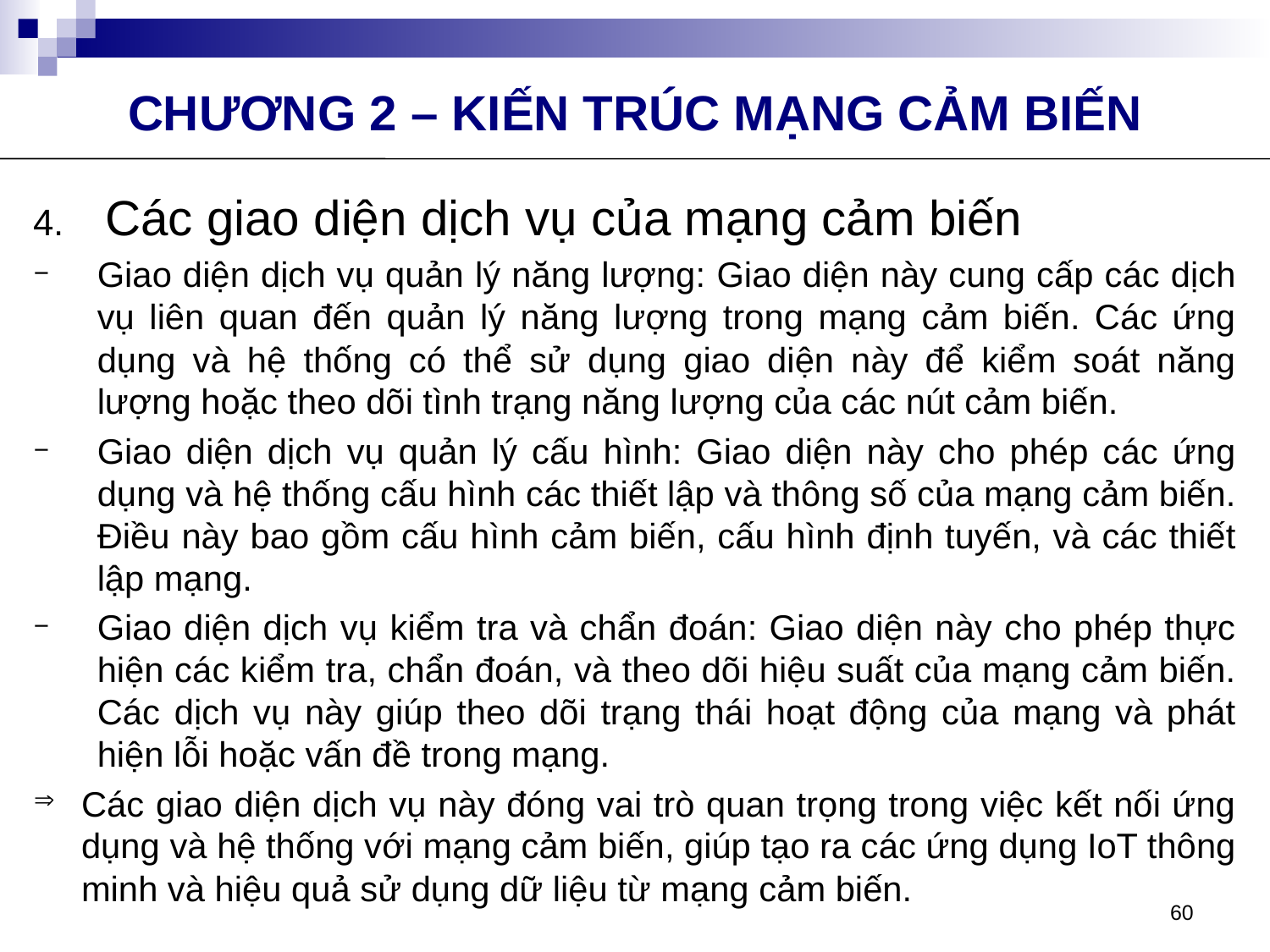

CHƯƠNG 2 – KIẾN TRÚC MẠNG CẢM BIẾN

Các giao diện dịch vụ của mạng cảm biến
Giao diện dịch vụ quản lý năng lượng: Giao diện này cung cấp các dịch vụ liên quan đến quản lý năng lượng trong mạng cảm biến. Các ứng dụng và hệ thống có thể sử dụng giao diện này để kiểm soát năng lượng hoặc theo dõi tình trạng năng lượng của các nút cảm biến.
Giao diện dịch vụ quản lý cấu hình: Giao diện này cho phép các ứng dụng và hệ thống cấu hình các thiết lập và thông số của mạng cảm biến. Điều này bao gồm cấu hình cảm biến, cấu hình định tuyến, và các thiết lập mạng.
Giao diện dịch vụ kiểm tra và chẩn đoán: Giao diện này cho phép thực hiện các kiểm tra, chẩn đoán, và theo dõi hiệu suất của mạng cảm biến. Các dịch vụ này giúp theo dõi trạng thái hoạt động của mạng và phát hiện lỗi hoặc vấn đề trong mạng.
Các giao diện dịch vụ này đóng vai trò quan trọng trong việc kết nối ứng dụng và hệ thống với mạng cảm biến, giúp tạo ra các ứng dụng IoT thông minh và hiệu quả sử dụng dữ liệu từ mạng cảm biến.
60